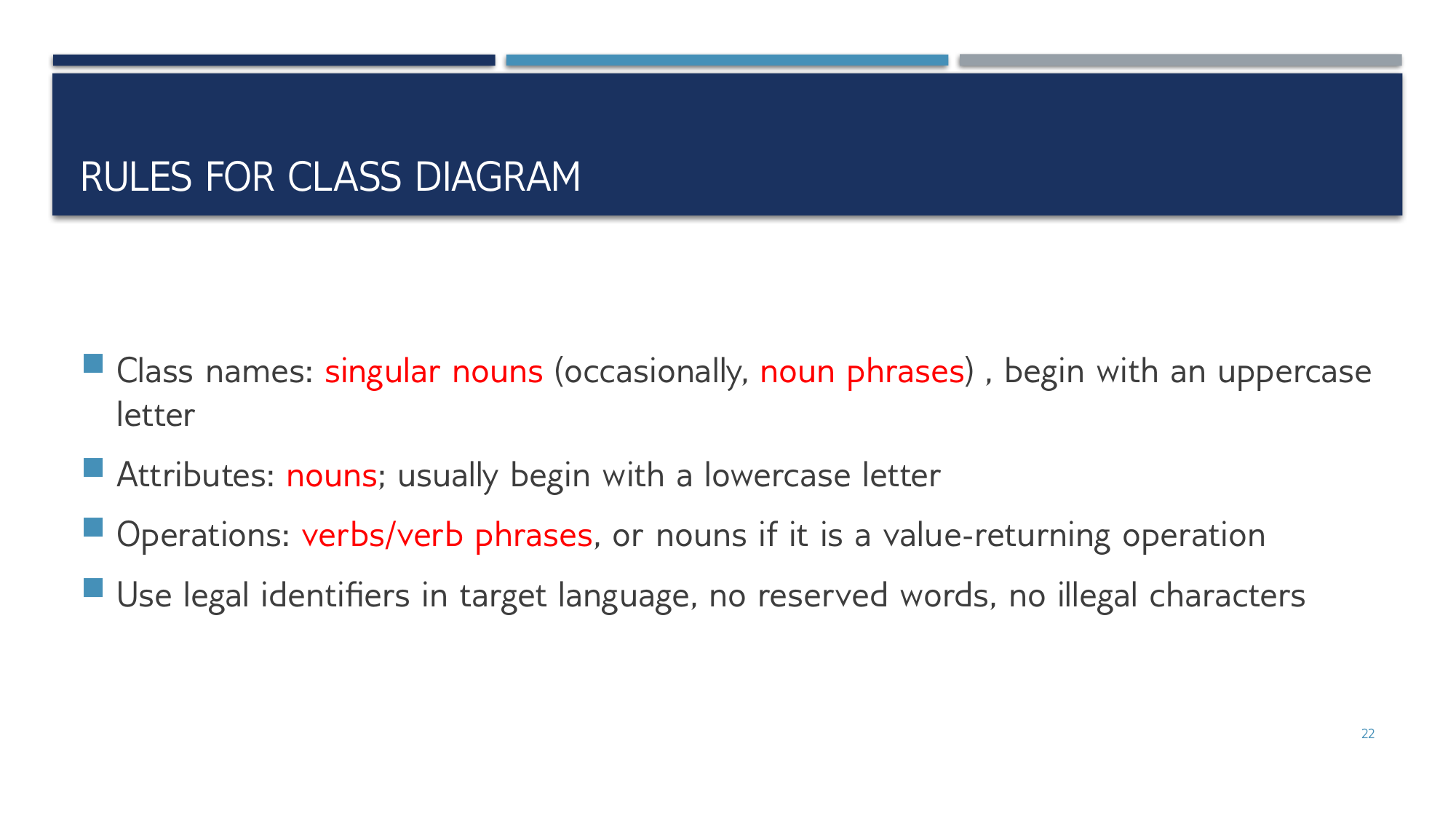

# Rules for Class Diagram
Class names: singular nouns (occasionally, noun phrases) , begin with an uppercase letter
Attributes: nouns; usually begin with a lowercase letter
Operations: verbs/verb phrases, or nouns if it is a value-returning operation
Use legal identifiers in target language, no reserved words, no illegal characters
22